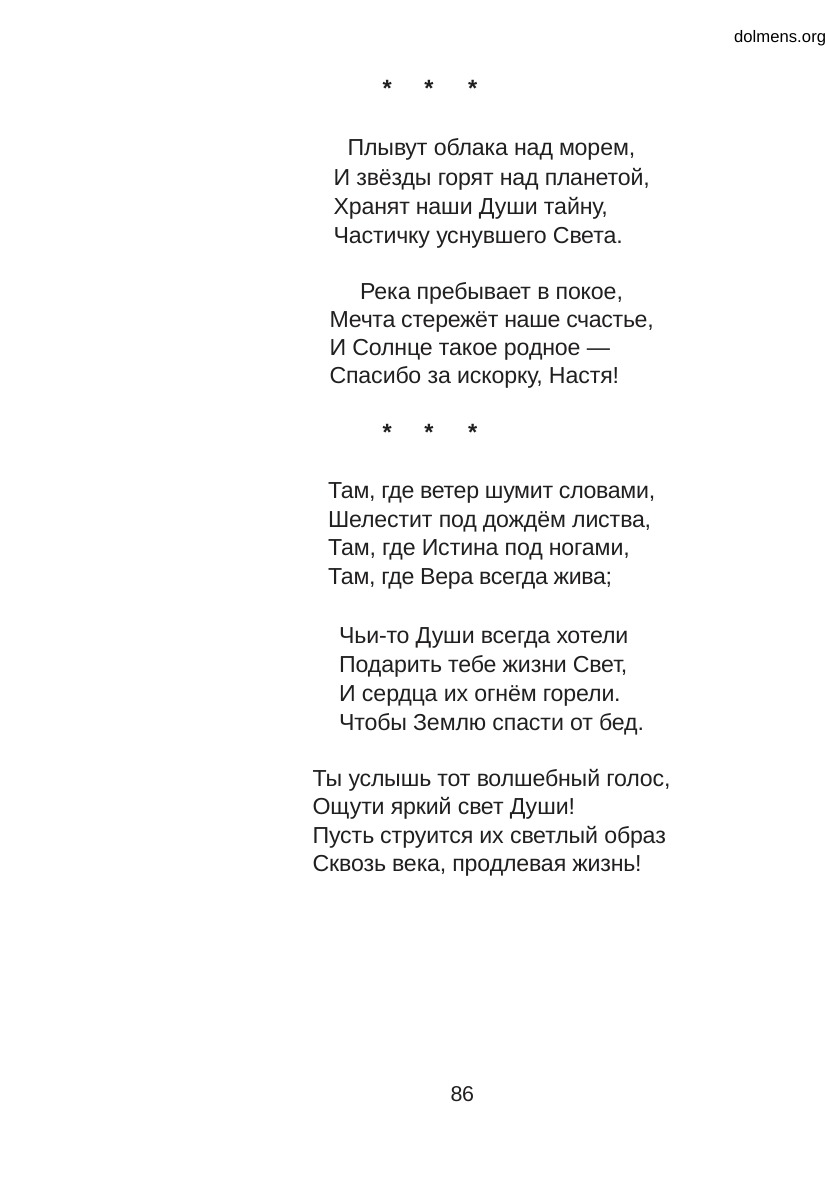

dolmens.org

*

*

*

Плывут облака над морем,

И звёзды горят над планетой,
Хранят наши Души тайну,
Частичку уснувшего Света.

Река пребывает в покое,

Мечта стережёт наше счастье,
И Солнце такое родное —
Спасибо за искорку, Настя!

*

*

*

Там, где ветер шумит словами,
Шелестит под дождём листва,
Там, где Истина под ногами,
Там, где Вера всегда жива;

Чьи-то Души всегда хотели
Подарить тебе жизни Свет,
И сердца их огнём горели.
Чтобы Землю спасти от бед.

Ты услышь тот волшебный голос,
Ощути яркий свет Души!
Пусть струится их светлый образ
Сквозь века, продлевая жизнь!

86